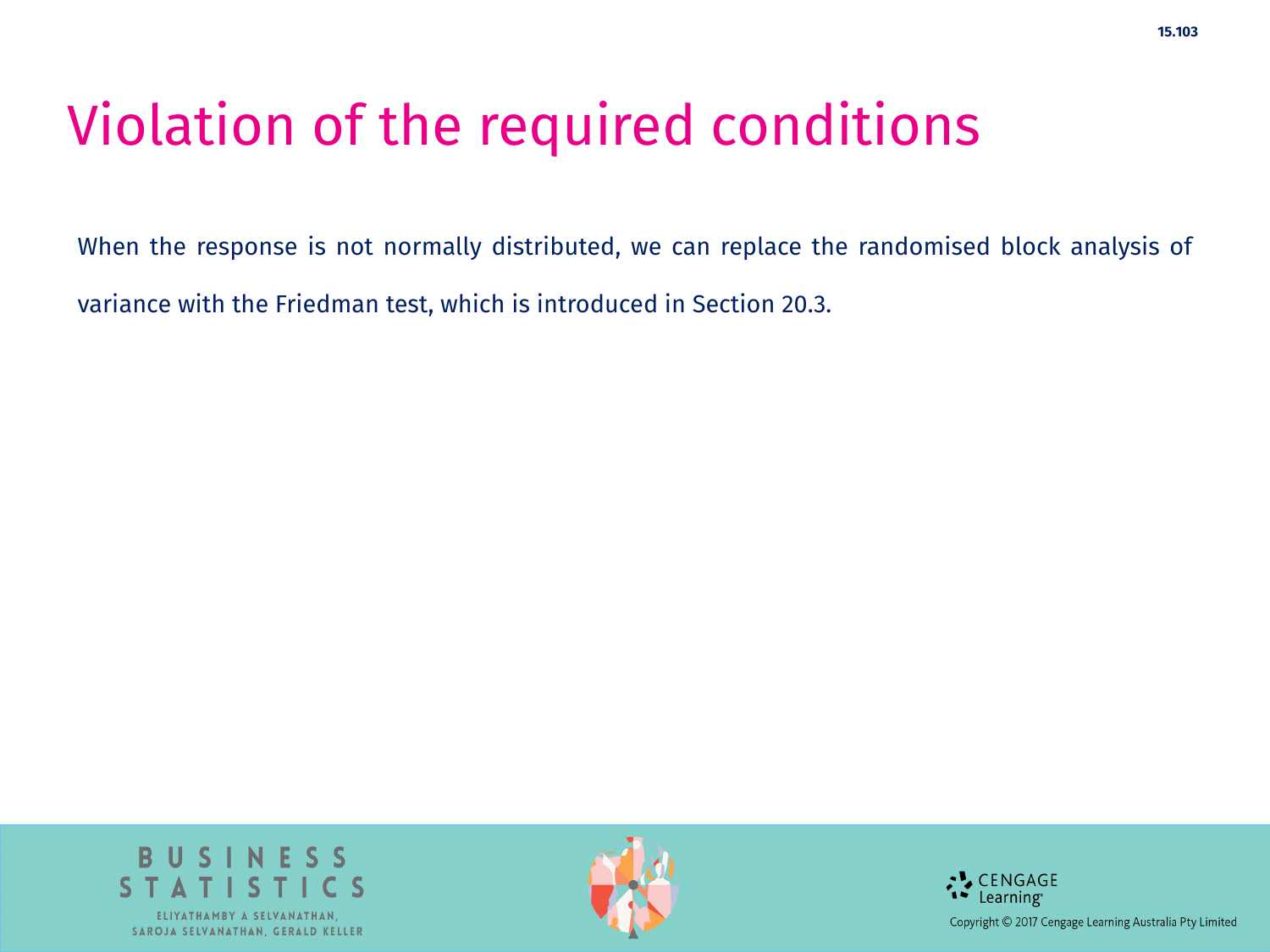

15.103
# Violation of the required conditions
When the response is not normally distributed, we can replace the randomised block analysis of variance with the Friedman test, which is introduced in Section 20.3.